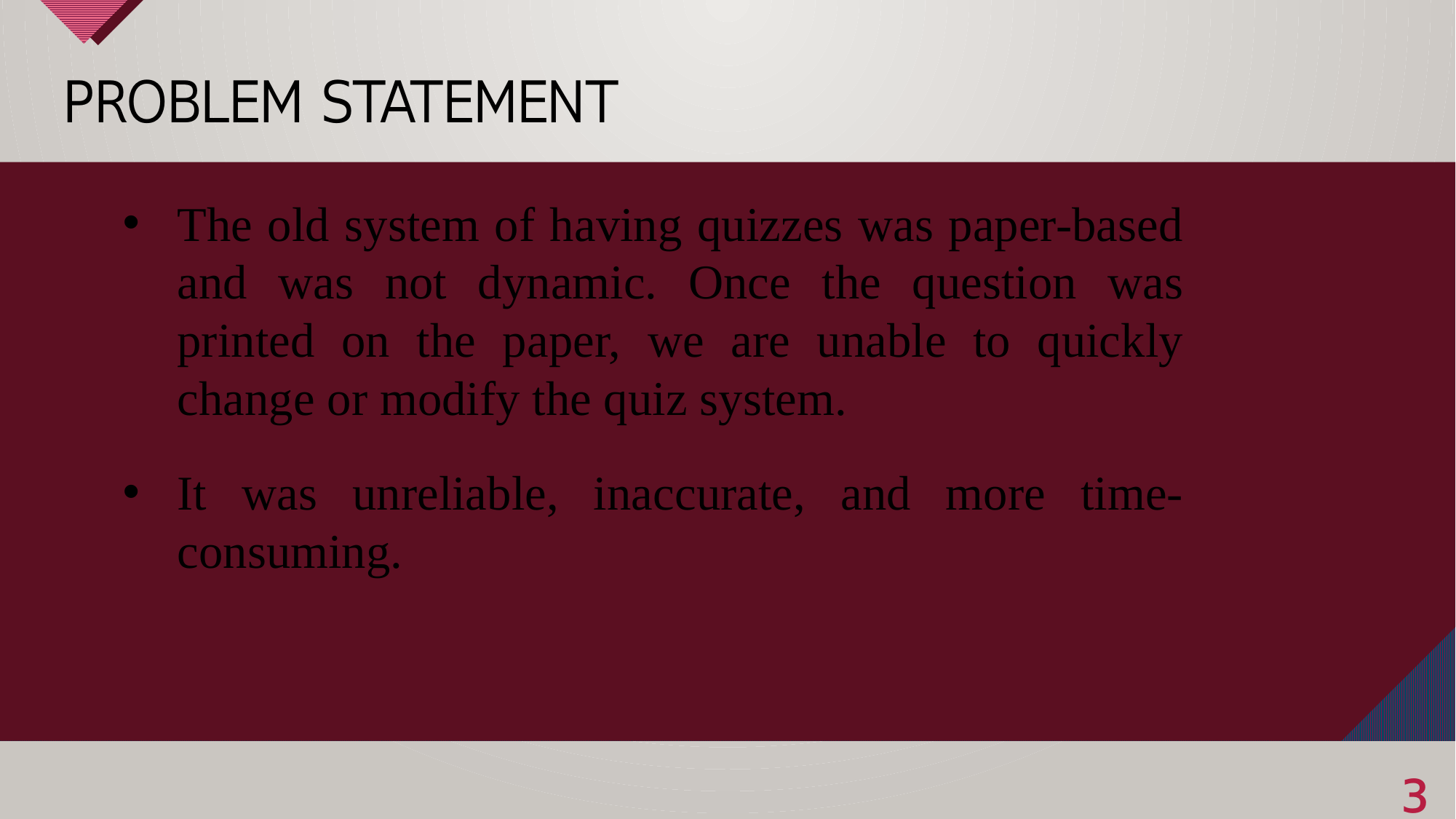

# Problem Statement
The old system of having quizzes was paper-based and was not dynamic. Once the question was printed on the paper, we are unable to quickly change or modify the quiz system.
It was unreliable, inaccurate, and more time-consuming.
3